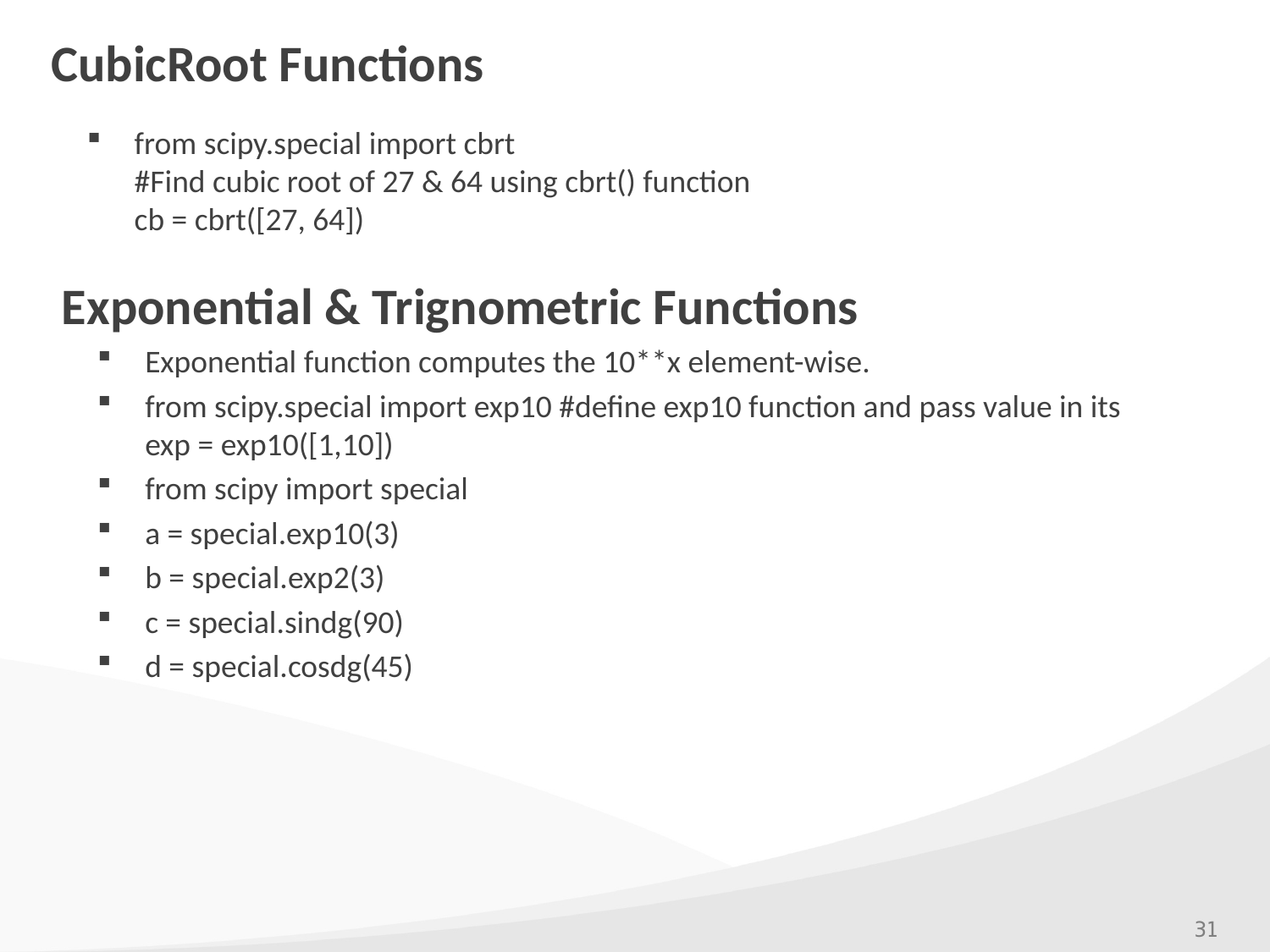

# CubicRoot Functions
from scipy.special import cbrt
#Find cubic root of 27 & 64 using cbrt() function
cb = cbrt([27, 64])
Exponential & Trignometric Functions
Exponential function computes the 10**x element-wise.
from scipy.special import exp10 #define exp10 function and pass value in its
exp = exp10([1,10])
from scipy import special
a = special.exp10(3)
b = special.exp2(3)
c = special.sindg(90)
d = special.cosdg(45)